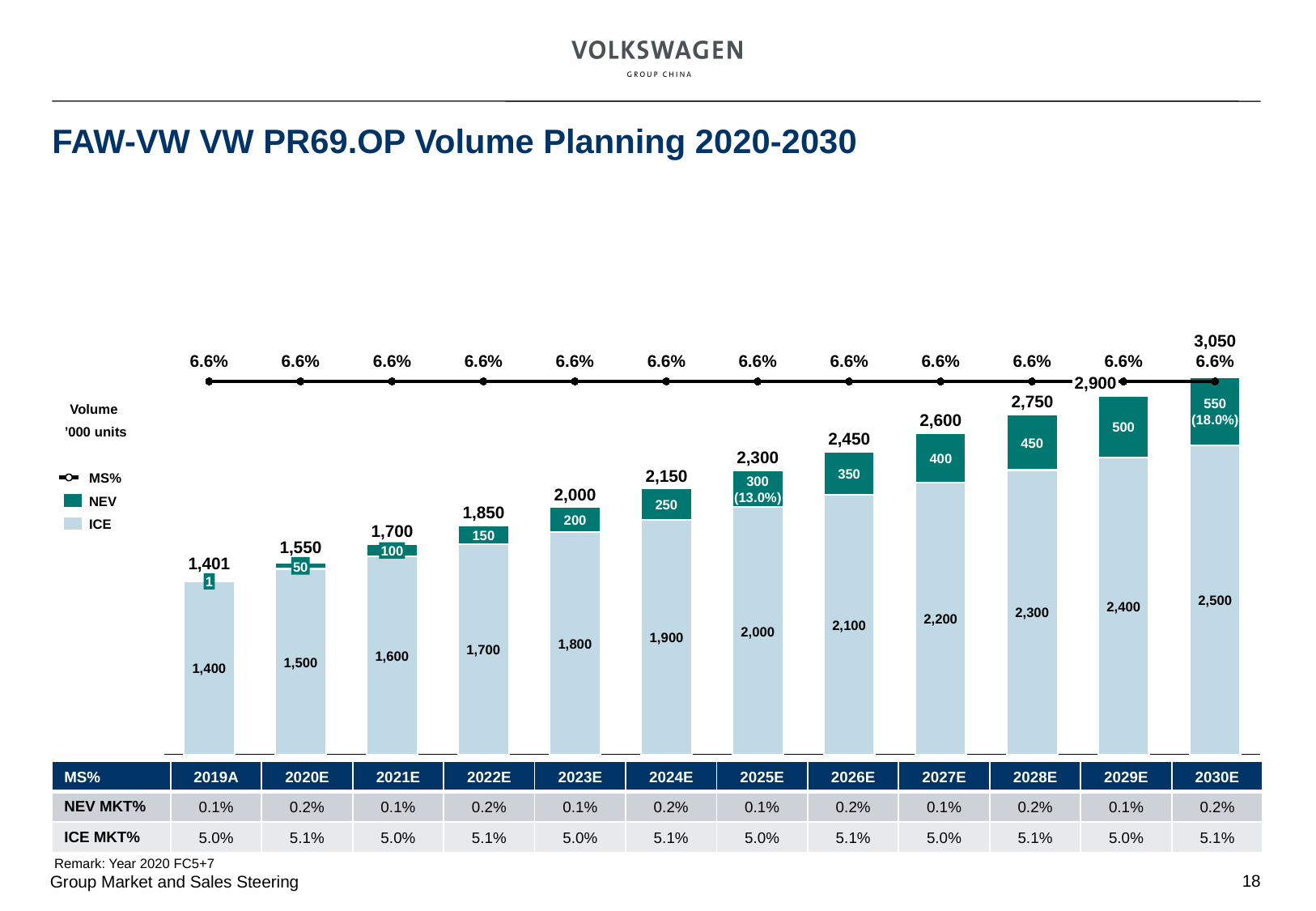

# FAW-VW VW PR69.OP Volume Planning 2020-2030
3,050

### Chart

| Category |  |  |  |
|---|---|---|---|
6.6%
6.6%
6.6%
6.6%
6.6%
6.6%
6.6%
6.6%
6.6%
6.6%
6.6%
6.6%
2,900
2,750
550
(18.0%)
Volume
’000 units
2,600
500
2,450
450
2,300
400
2,150
350
MS%
300
(13.0%)

2,000
NEV

250
1,850
200
ICE

1,700
150
1,550
100
1,401
50
1
2,500
2,400
2,300
2,200
2,100
2,000
1,900
1,800
1,700
1,600
1,500
1,400
2019
2020
2021
2022
2023
2024
2025
2026
2027
2028
2029
2030
| MS% | 2019A | 2020E | 2021E | 2022E | 2023E | 2024E | 2025E | 2026E | 2027E | 2028E | 2029E | 2030E |
| --- | --- | --- | --- | --- | --- | --- | --- | --- | --- | --- | --- | --- |
| NEV MKT% | 0.1% | 0.2% | 0.1% | 0.2% | 0.1% | 0.2% | 0.1% | 0.2% | 0.1% | 0.2% | 0.1% | 0.2% |
| ICE MKT% | 5.0% | 5.1% | 5.0% | 5.1% | 5.0% | 5.1% | 5.0% | 5.1% | 5.0% | 5.1% | 5.0% | 5.1% |
Remark: Year 2020 FC5+7
18
Group Market and Sales Steering